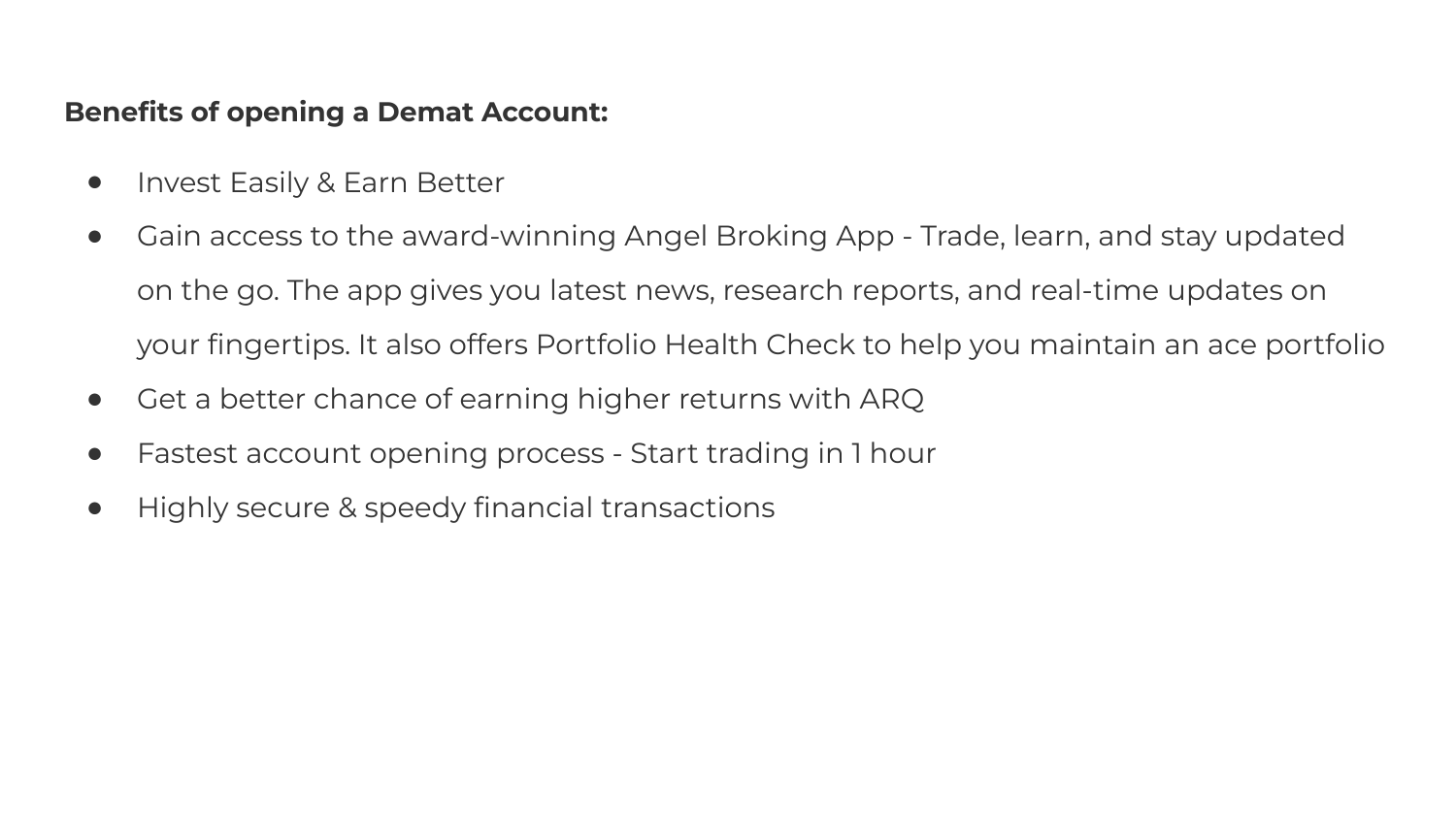

Benefits of opening a Demat Account:
Invest Easily & Earn Better
Gain access to the award-winning Angel Broking App - Trade, learn, and stay updated on the go. The app gives you latest news, research reports, and real-time updates on your fingertips. It also offers Portfolio Health Check to help you maintain an ace portfolio
Get a better chance of earning higher returns with ARQ
Fastest account opening process - Start trading in 1 hour
Highly secure & speedy financial transactions